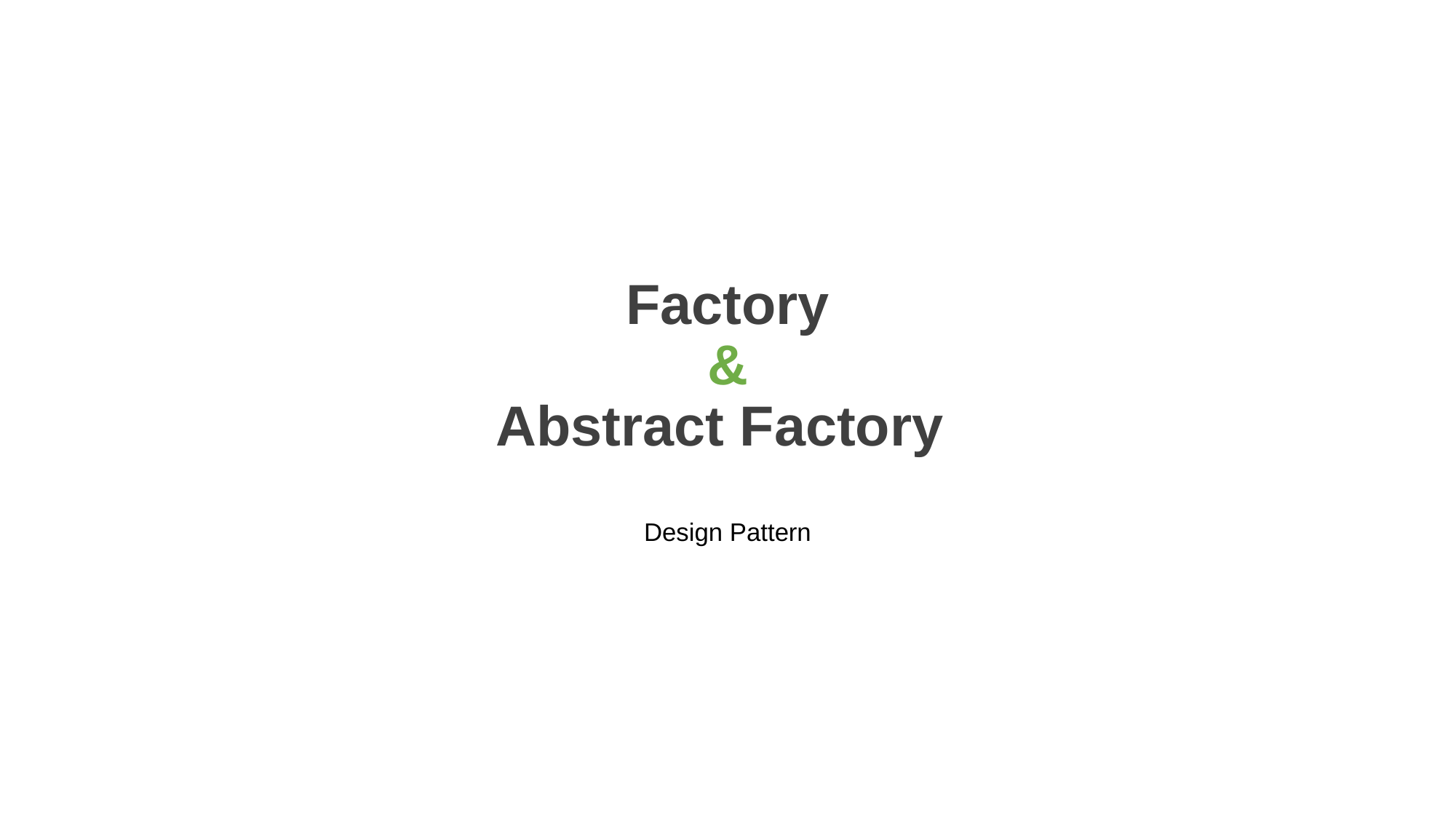

# Factory & Abstract Factory Design Pattern